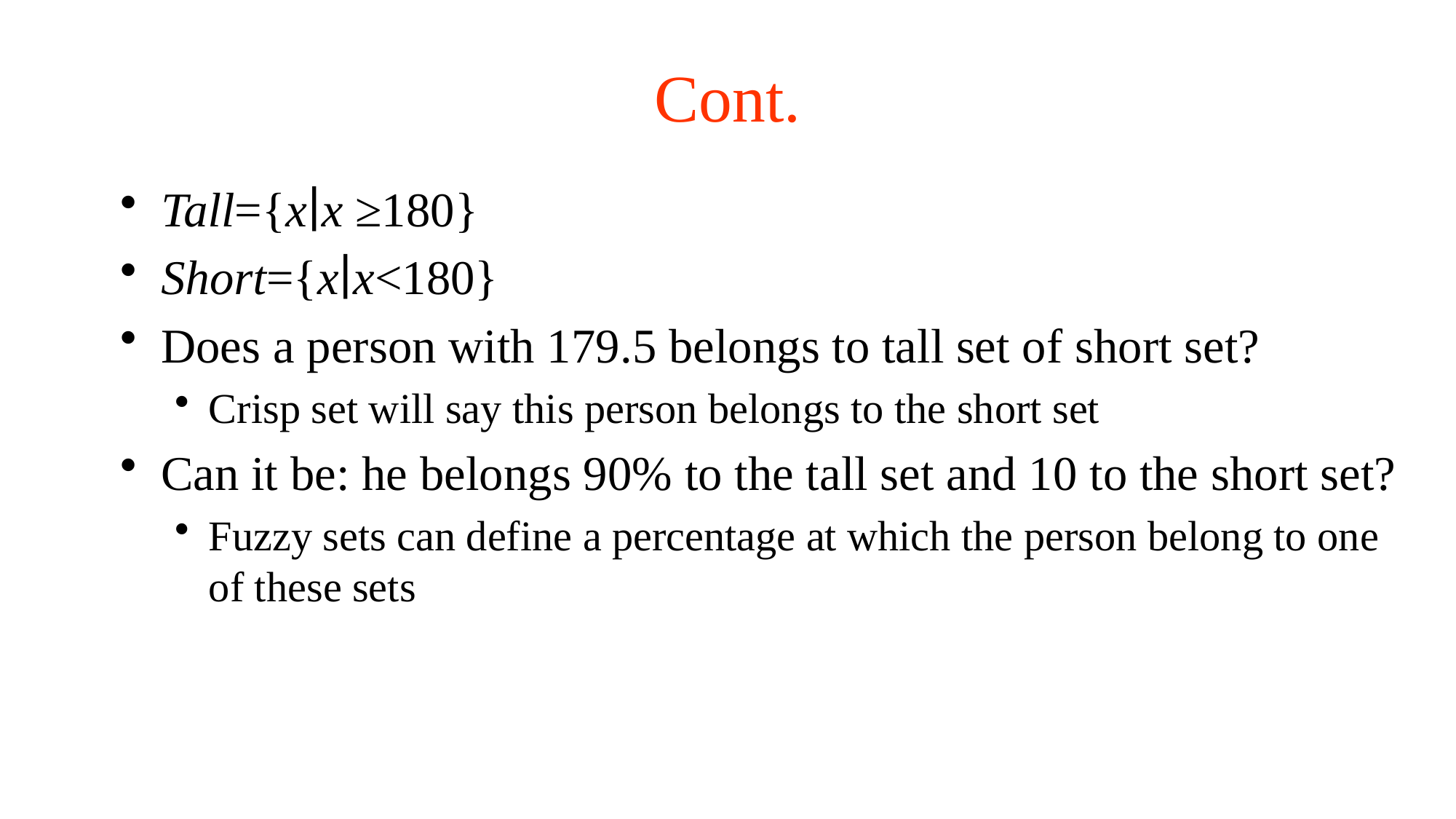

# Cont.
Tall={x∣x ≥180}
Short={x∣x<180}
Does a person with 179.5 belongs to tall set of short set?
Crisp set will say this person belongs to the short set
Can it be: he belongs 90% to the tall set and 10 to the short set?
Fuzzy sets can define a percentage at which the person belong to one of these sets